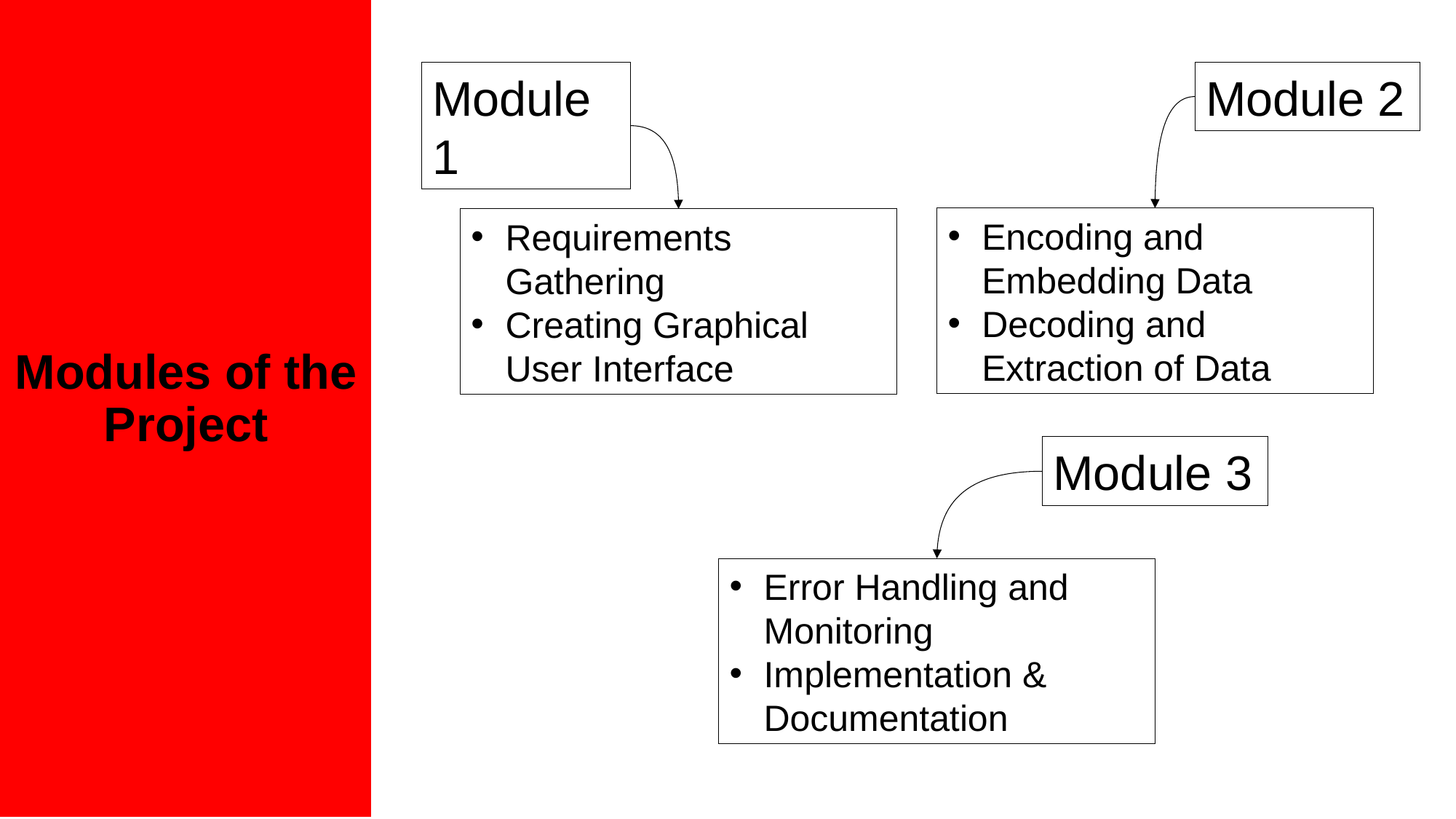

Module 1
Module 2
Encoding and Embedding Data
Decoding and Extraction of Data
Requirements Gathering
Creating Graphical User Interface
# Modules of the Project
Module 3
Error Handling and Monitoring
Implementation & Documentation